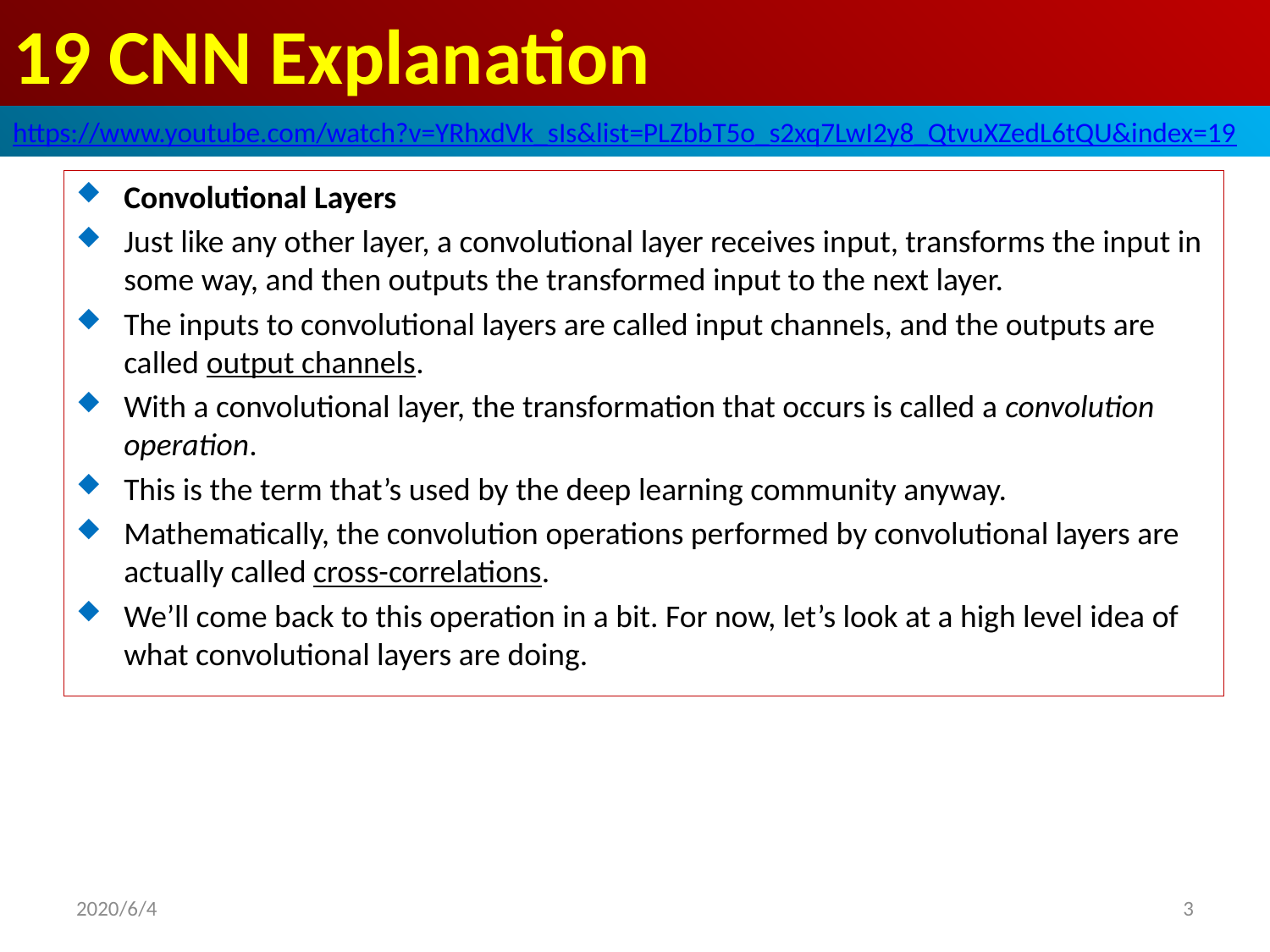

# 19 CNN Explanation
https://www.youtube.com/watch?v=YRhxdVk_sIs&list=PLZbbT5o_s2xq7LwI2y8_QtvuXZedL6tQU&index=19
Convolutional Layers
Just like any other layer, a convolutional layer receives input, transforms the input in some way, and then outputs the transformed input to the next layer.
The inputs to convolutional layers are called input channels, and the outputs are called output channels.
With a convolutional layer, the transformation that occurs is called a convolution operation.
This is the term that’s used by the deep learning community anyway.
Mathematically, the convolution operations performed by convolutional layers are actually called cross-correlations.
We’ll come back to this operation in a bit. For now, let’s look at a high level idea of what convolutional layers are doing.

2020/6/4
3